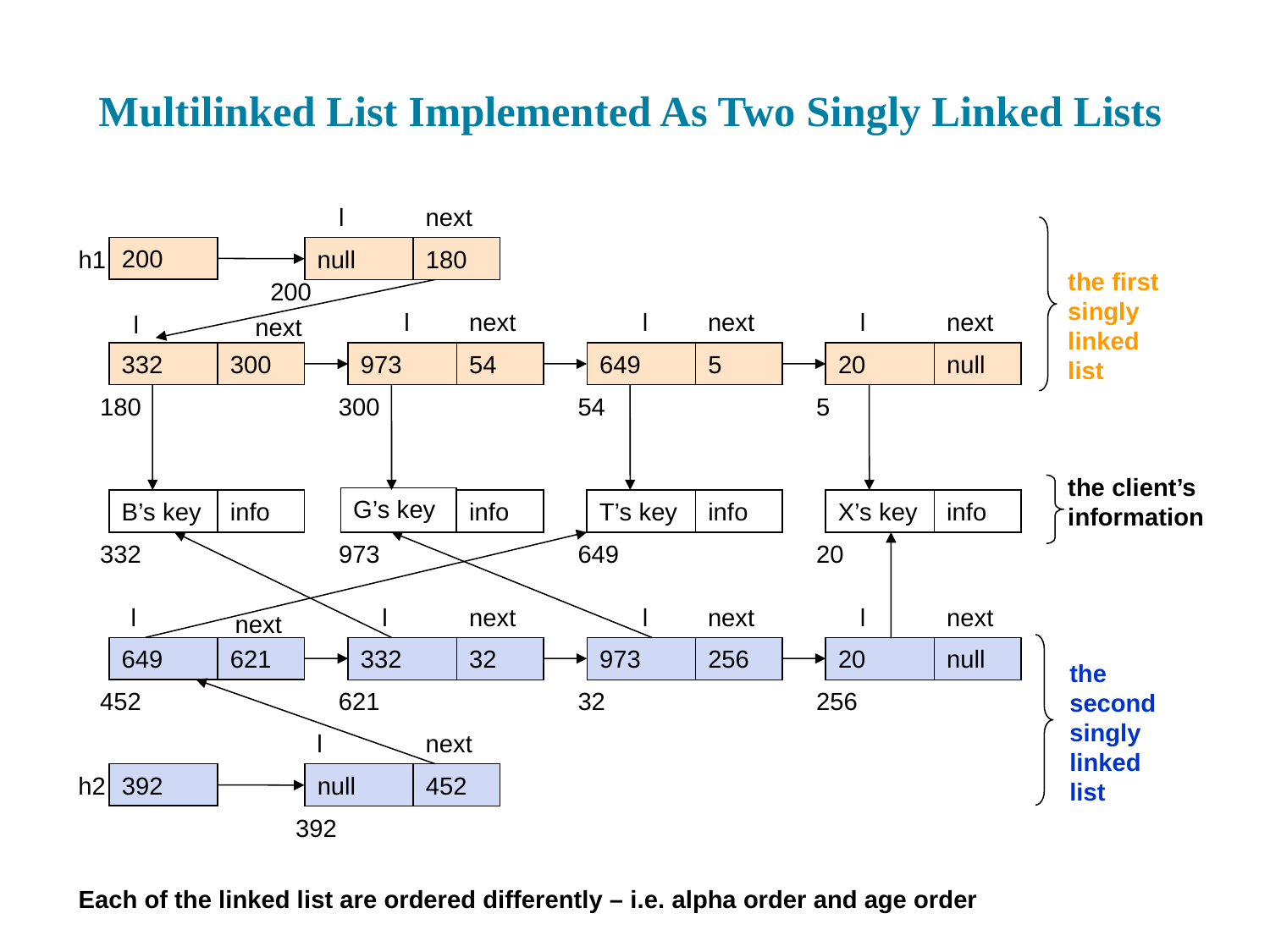

# Multilinked List Implemented As Two Singly Linked Lists

l
next

h1
200
null
180
200

the first singly linked list

l
next
l
next
l
next
l
next
332
300
180
973
54
300
649
5
54
20
null
5

the client’s information

G’s key
info
973
B’s key
info
332
T’s key
info
649
X’s key
info
20

l
l
next
l
next
l
next
next

649
621
452
332
32
621
973
256
32
20
null
256
the second singly linked list

l
next
h2
392
null
452
392

44
Each of the linked list are ordered differently – i.e. alpha order and age order